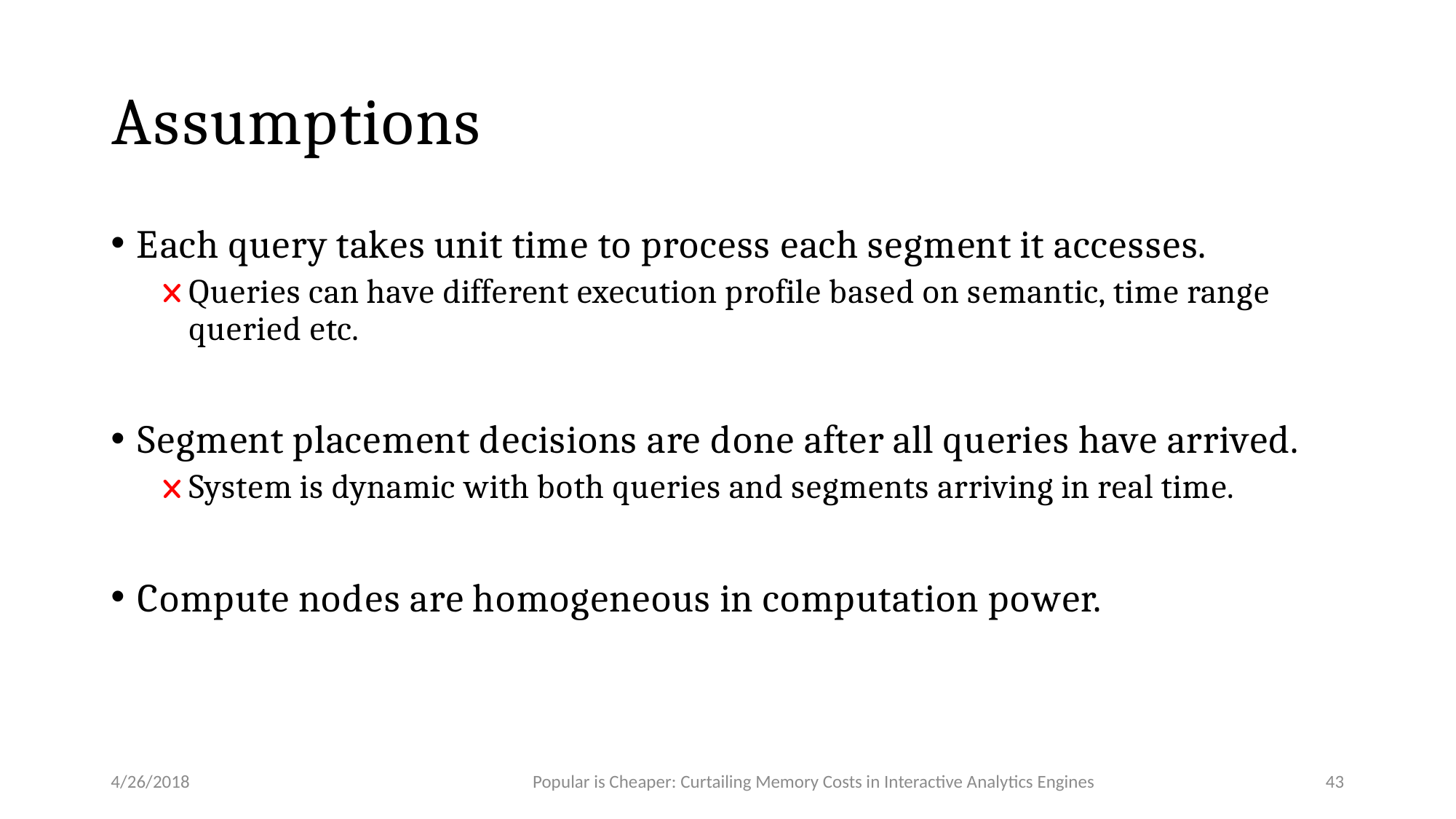

# Assumptions
Each query takes unit time to process each segment it accesses.
Queries can have different execution profile based on semantic, time range queried etc.

Segment placement decisions are done after all queries have arrived.
System is dynamic with both queries and segments arriving in real time.

Compute nodes are homogeneous in computation power.
4/26/2018
Popular is Cheaper: Curtailing Memory Costs in Interactive Analytics Engines
43